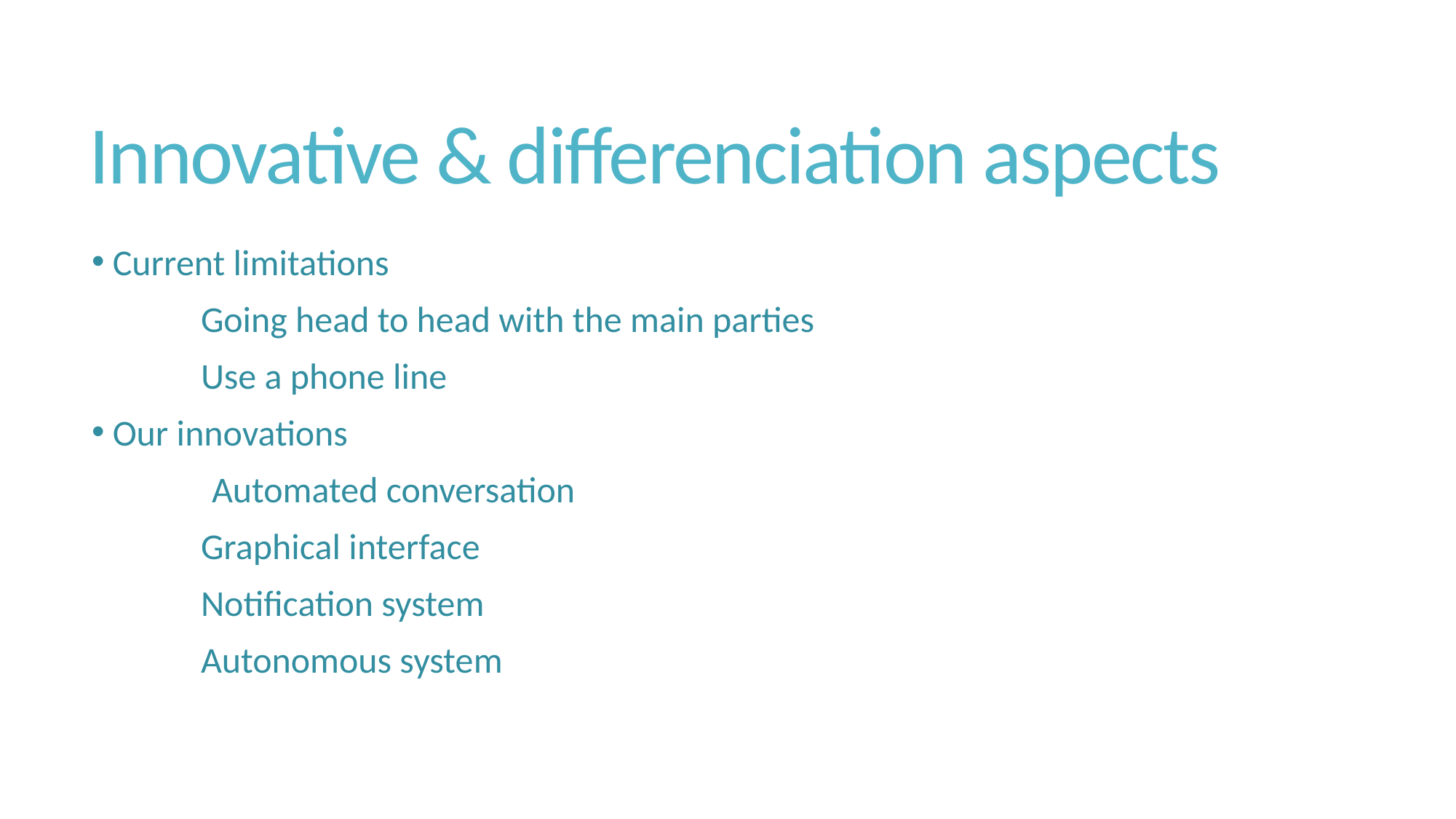

# Innovative & differenciation aspects
 Current limitations
	Going head to head with the main parties
	Use a phone line
 Our innovations
	Automated conversation
            Graphical interface
            Notification system
            Autonomous system